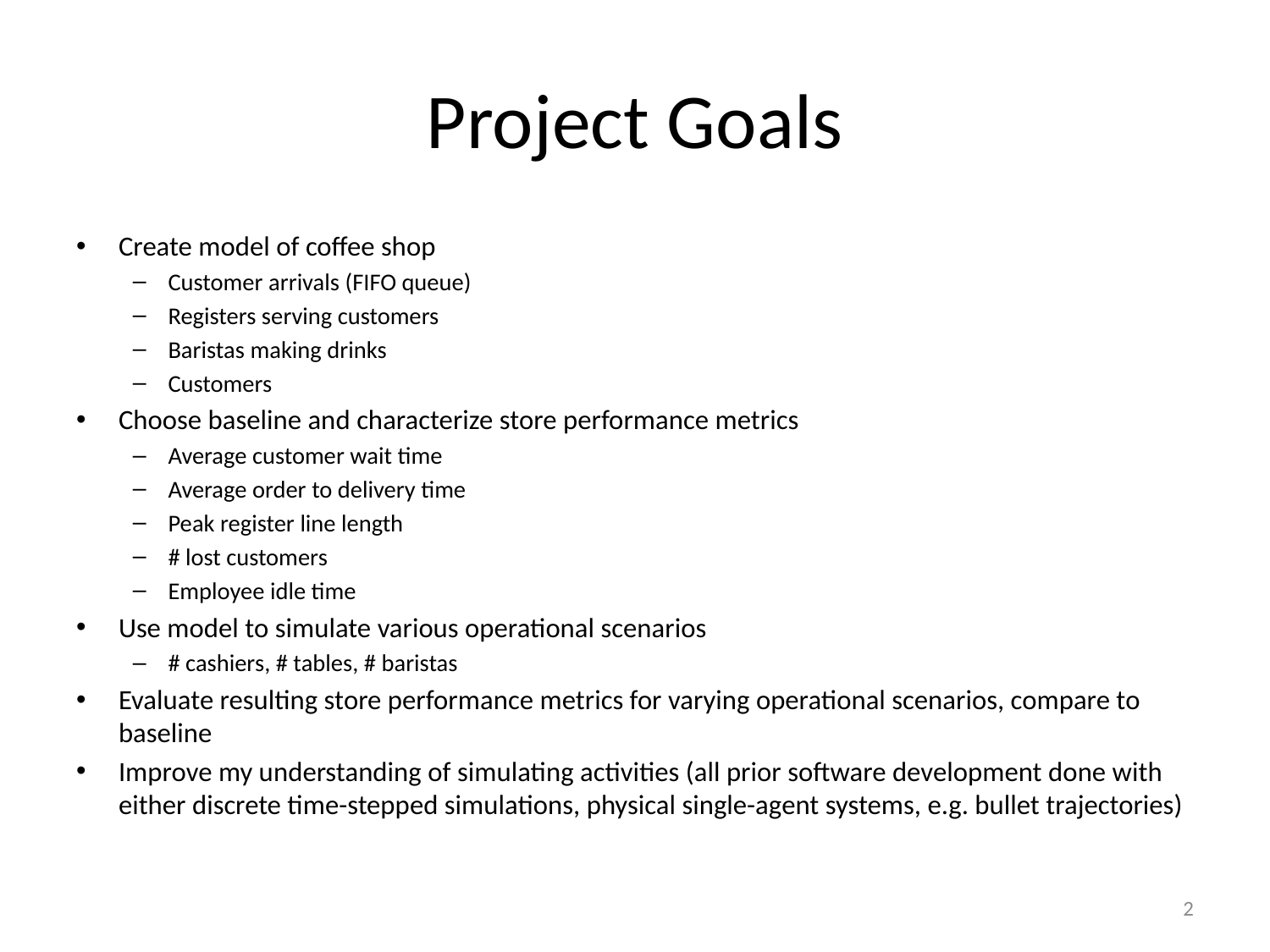

# Project Goals
Create model of coffee shop
Customer arrivals (FIFO queue)
Registers serving customers
Baristas making drinks
Customers
Choose baseline and characterize store performance metrics
Average customer wait time
Average order to delivery time
Peak register line length
# lost customers
Employee idle time
Use model to simulate various operational scenarios
# cashiers, # tables, # baristas
Evaluate resulting store performance metrics for varying operational scenarios, compare to baseline
Improve my understanding of simulating activities (all prior software development done with either discrete time-stepped simulations, physical single-agent systems, e.g. bullet trajectories)
2